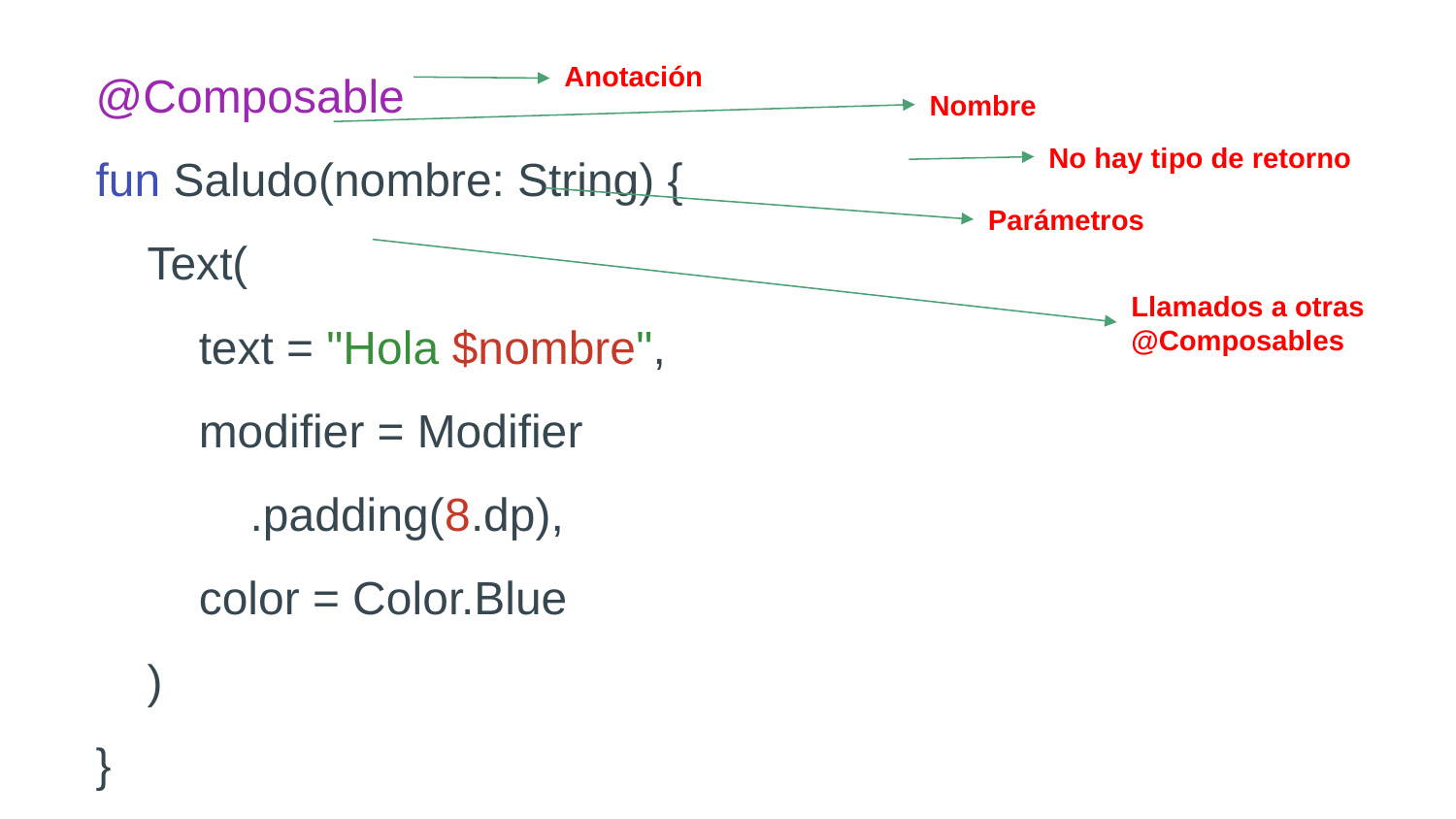

@Composable
fun Saludo(nombre: String) {
    Text(
        text = "Hola $nombre",
        modifier = Modifier
            .padding(8.dp),
        color = Color.Blue
    )
}
Anotación
Nombre
No hay tipo de retorno
Parámetros
Llamados a otras @Composables